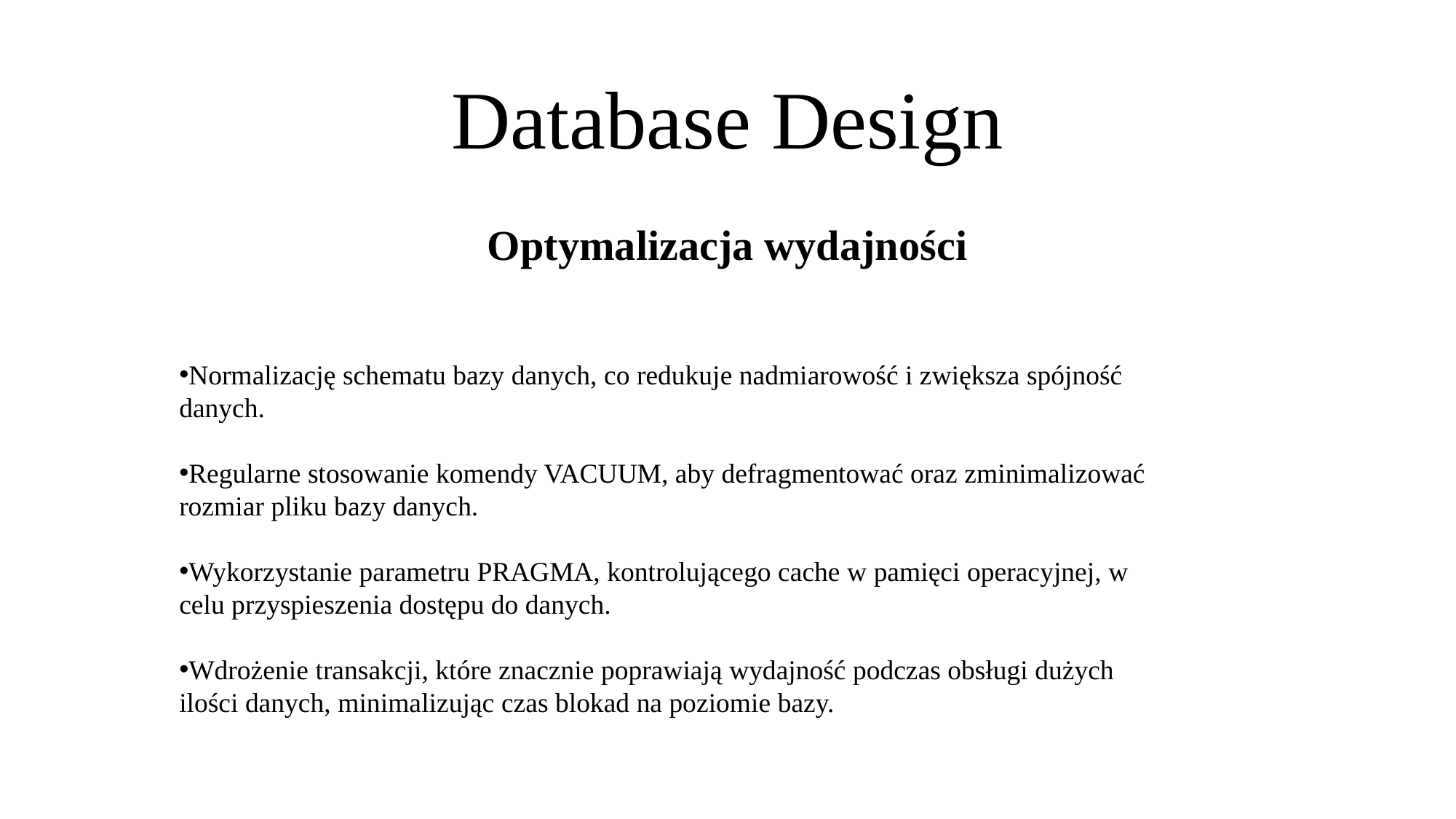

# Database Design
Optymalizacja wydajności
Normalizację schematu bazy danych, co redukuje nadmiarowość i zwiększa spójność danych.

Regularne stosowanie komendy VACUUM, aby defragmentować oraz zminimalizować rozmiar pliku bazy danych.

Wykorzystanie parametru PRAGMA, kontrolującego cache w pamięci operacyjnej, w celu przyspieszenia dostępu do danych.

Wdrożenie transakcji, które znacznie poprawiają wydajność podczas obsługi dużych ilości danych, minimalizując czas blokad na poziomie bazy.